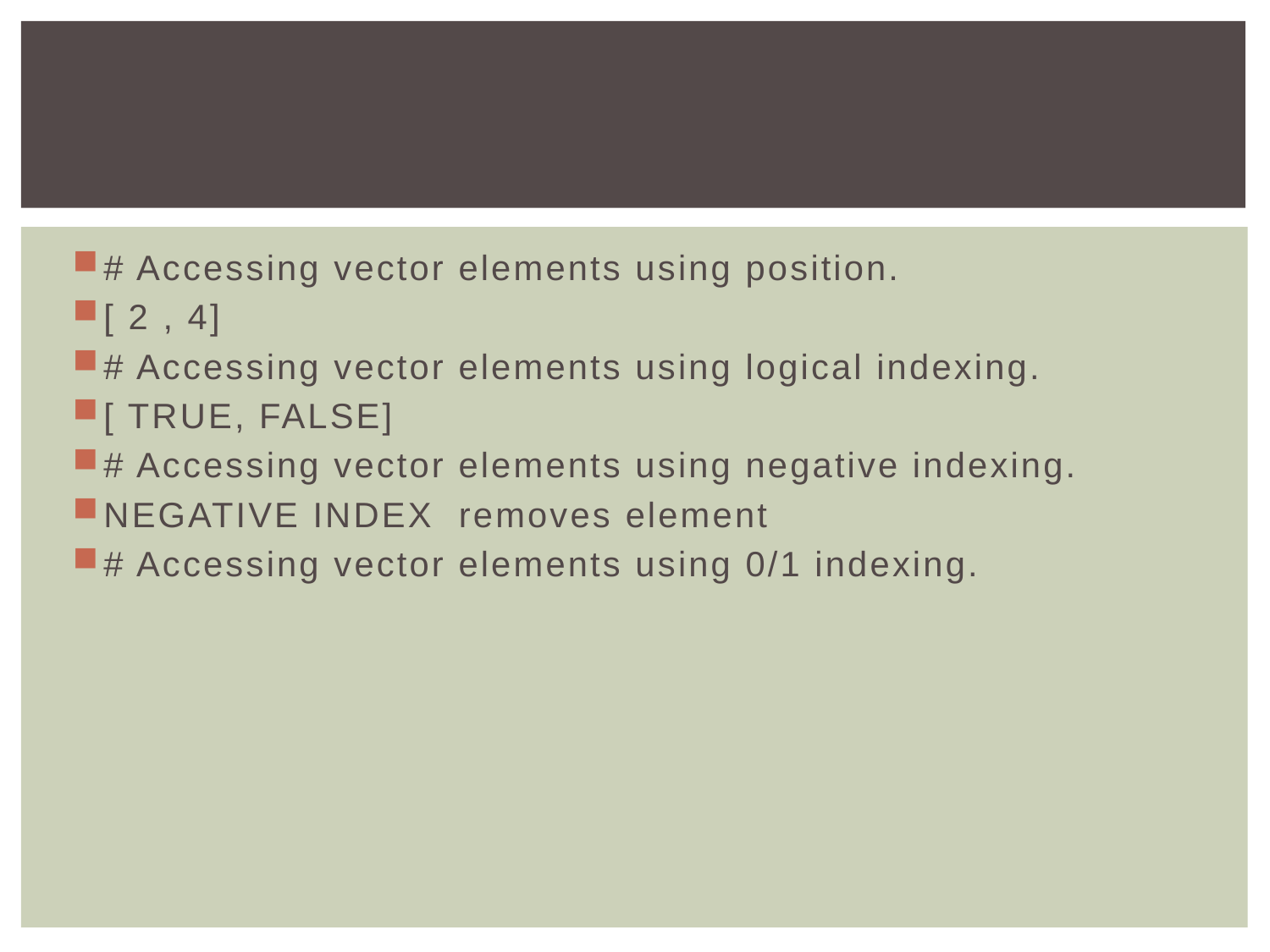

#
# Accessing vector elements using position.
[ 2 , 4]
# Accessing vector elements using logical indexing.
[ TRUE, FALSE]
# Accessing vector elements using negative indexing.
NEGATIVE INDEX  removes element
# Accessing vector elements using 0/1 indexing.